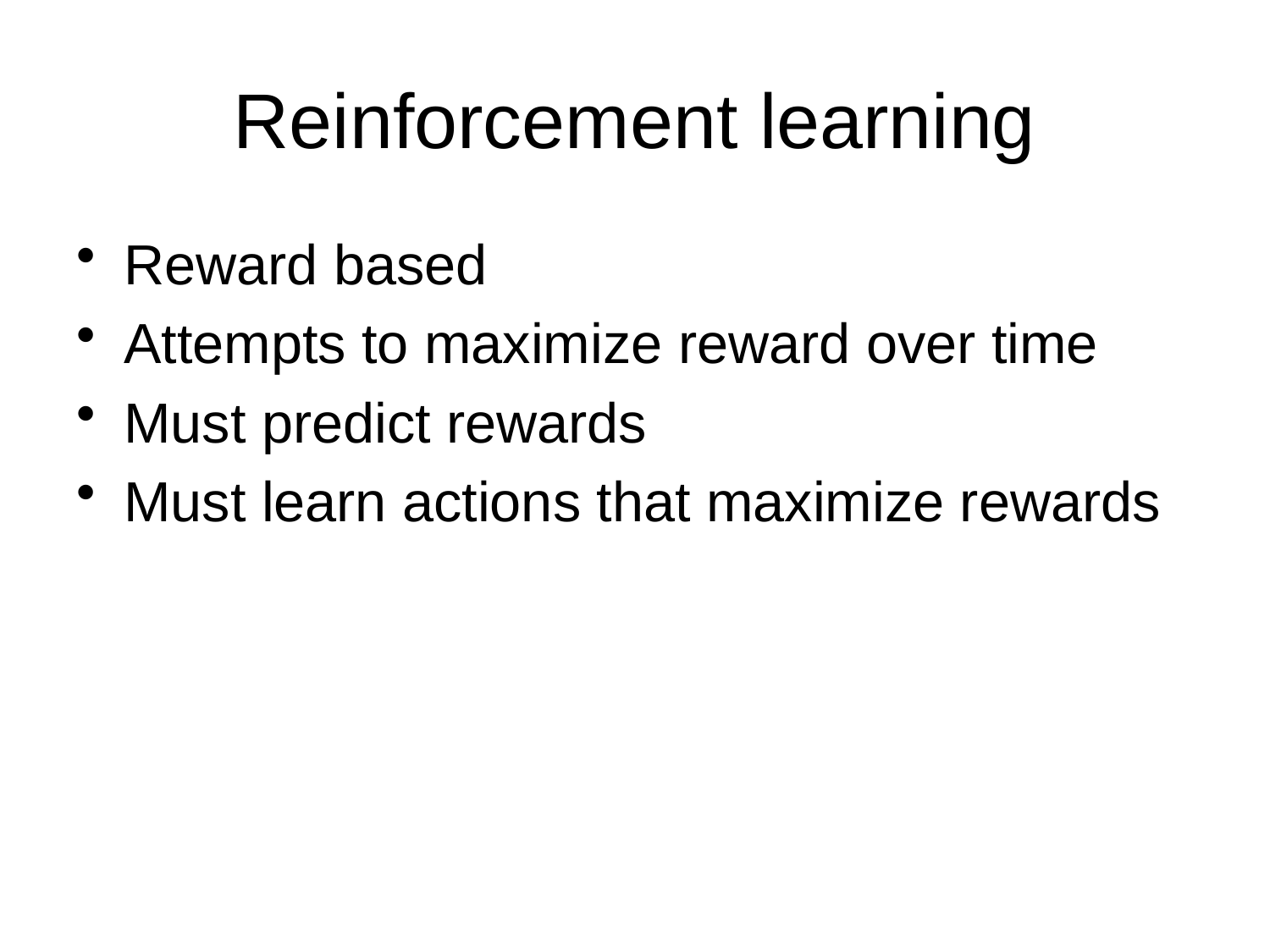

# Reinforcement learning
Reward based
Attempts to maximize reward over time
Must predict rewards
Must learn actions that maximize rewards